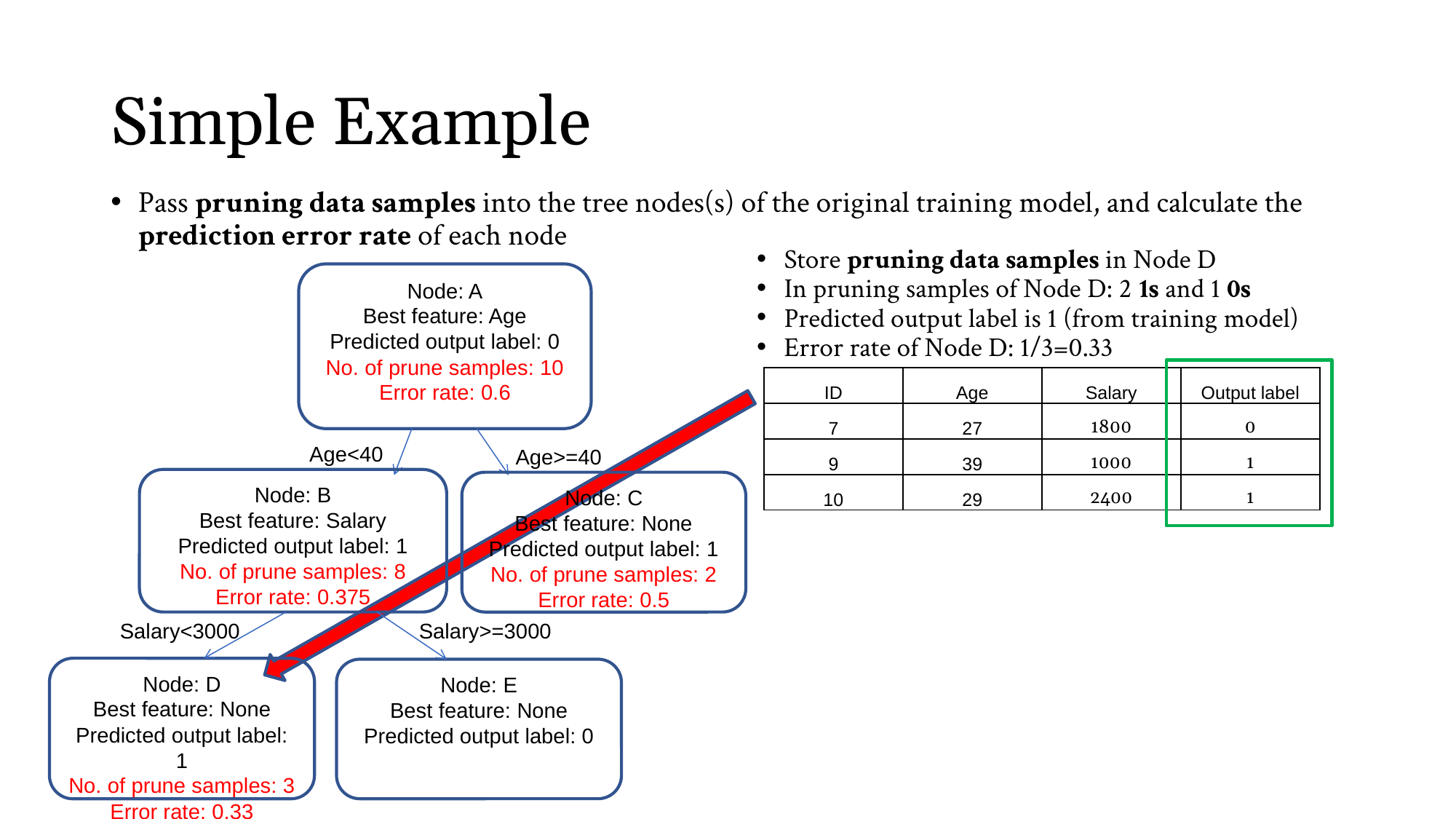

# Simple Example
Pass pruning data samples into the tree nodes(s) of the original training model, and calculate the prediction error rate of each node

Store pruning data samples in Node D
In pruning samples of Node D: 2 1s and 1 0s
Predicted output label is 1 (from training model)
Error rate of Node D: 1/3=0.33

Node: A
Best feature: Age
Predicted output label: 0
No. of prune samples: 10
Error rate: 0.6

| ID | Age | Salary | Output label |
| --- | --- | --- | --- |
| 7 | 27 | 1800 | 0 |
| 9 | 39 | 1000 | 1 |
| 10 | 29 | 2400 | 1 |
Age<40
Age>=40
Node: B
Best feature: Salary
Predicted output label: 1
No. of prune samples: 8
Error rate: 0.375

Node: C
Best feature: None
Predicted output label: 1
No. of prune samples: 2
Error rate: 0.5

Salary>=3000
Salary<3000
Node: D
Best feature: None
Predicted output label: 1
No. of prune samples: 3
Error rate: 0.33

Node: E
Best feature: None
Predicted output label: 0